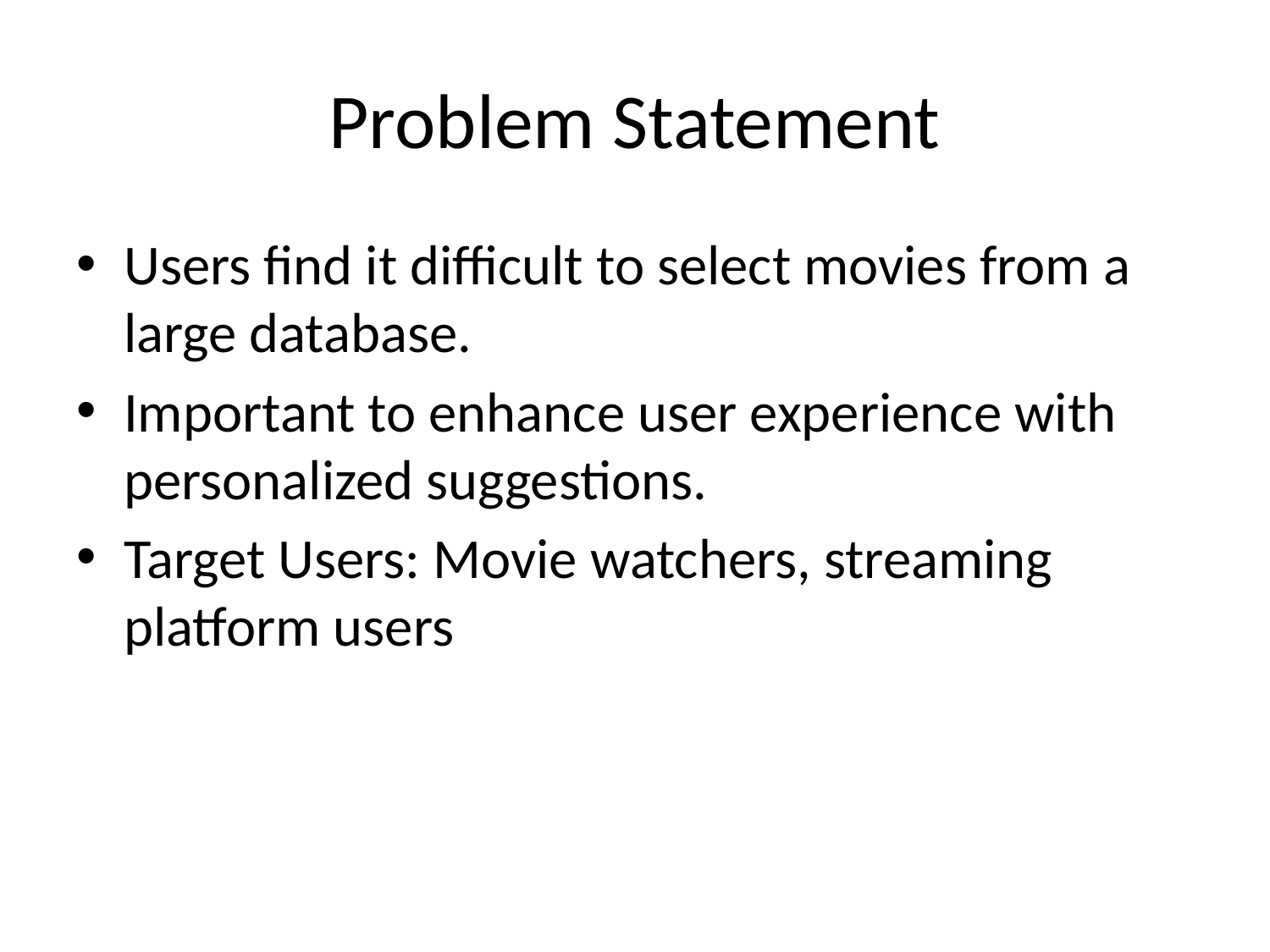

# Problem Statement
Users find it difficult to select movies from a large database.
Important to enhance user experience with personalized suggestions.
Target Users: Movie watchers, streaming platform users